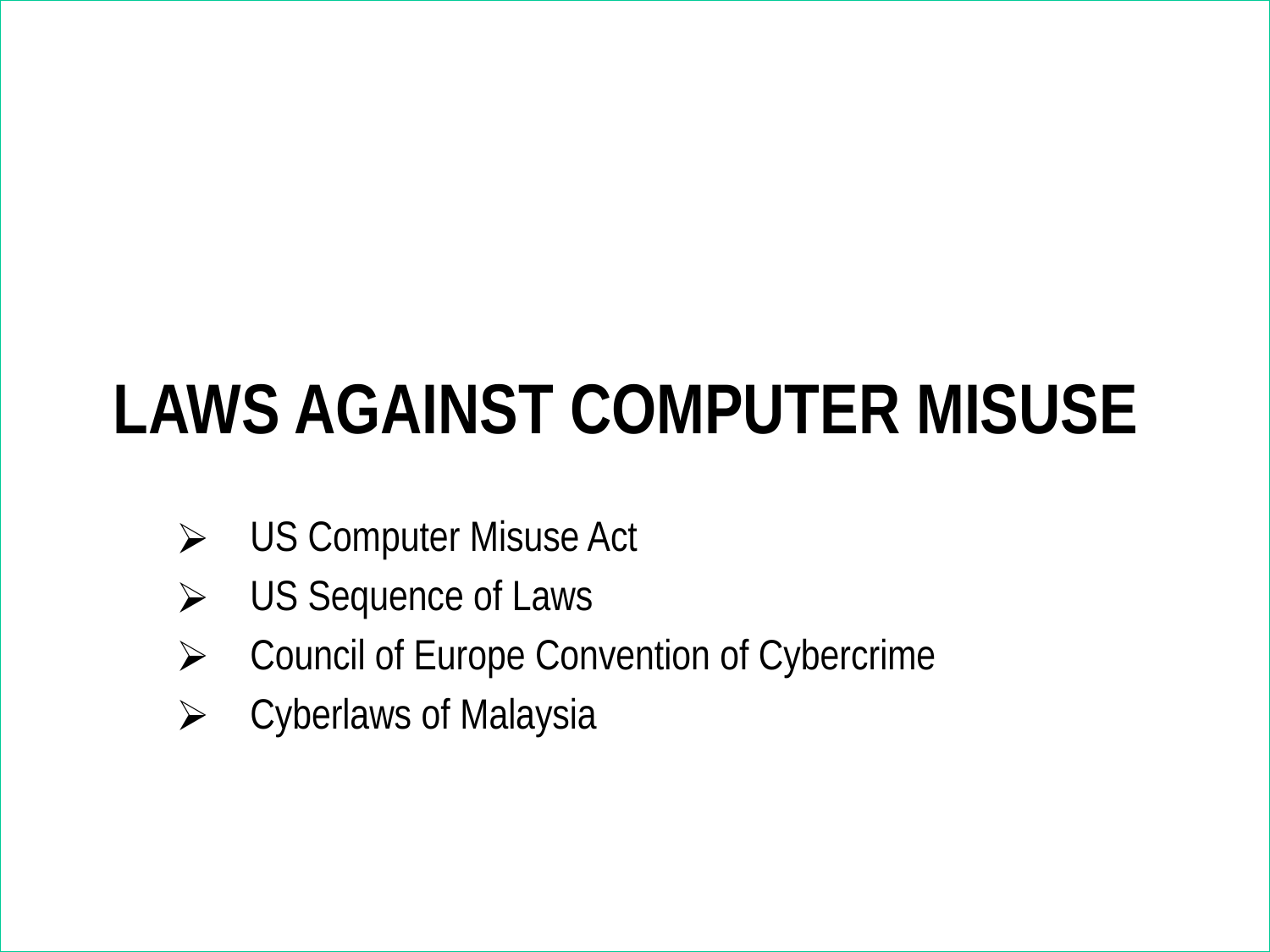

# LAWS AGAINST COMPUTER MISUSE
US Computer Misuse Act
US Sequence of Laws
Council of Europe Convention of Cybercrime
Cyberlaws of Malaysia